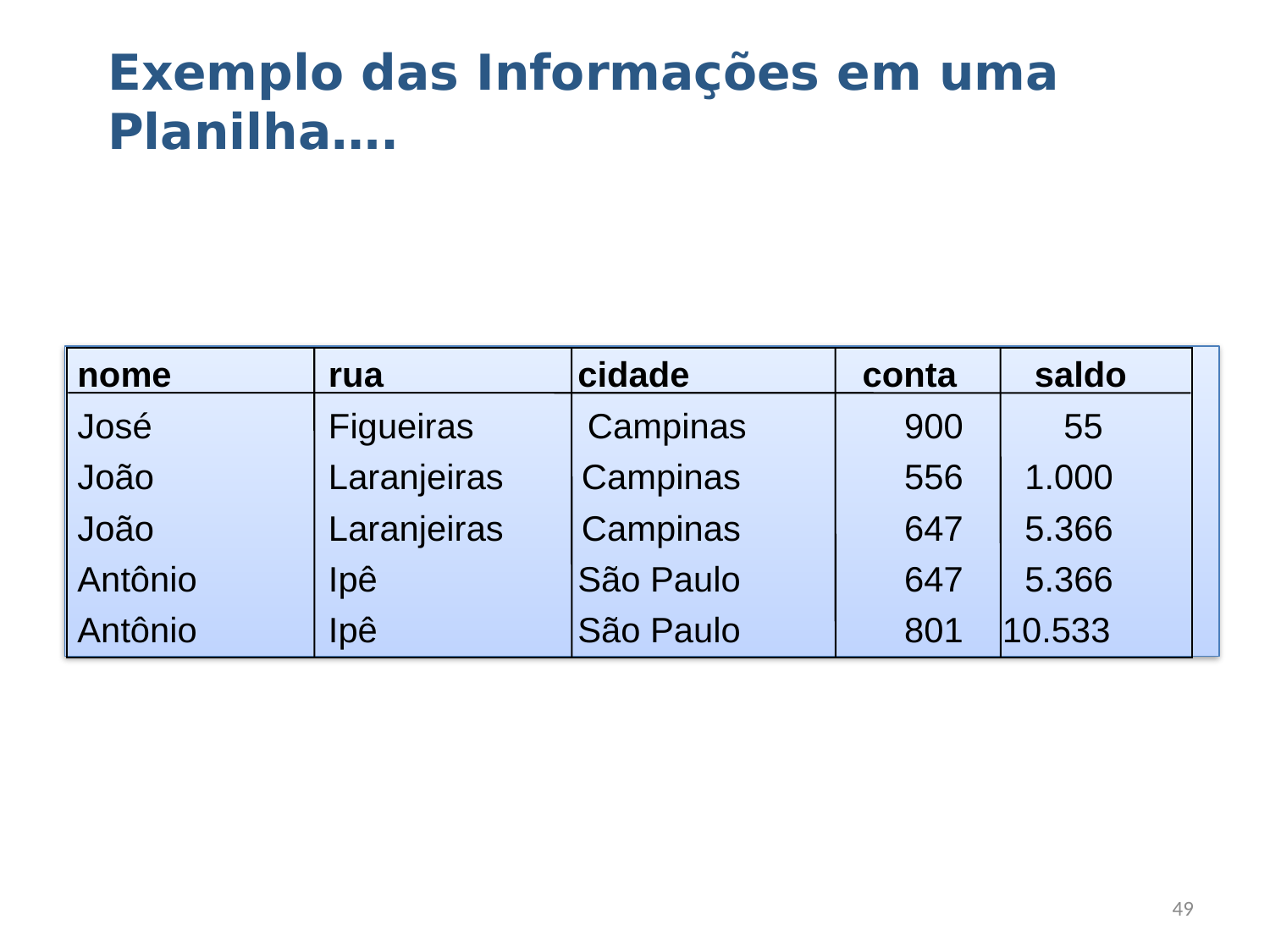

Exemplo das Informações em uma
Planilha….
nome    	    rua	        cidade	              conta	       saldo
José	    Figueiras 	         Campinas	  900	          55
João	    Laranjeiras        Campinas 	  556	      1.000
João	    Laranjeiras        Campinas 	  647	      5.366
Antônio	    Ipê     	        São Paulo	  647	      5.366
Antônio	    Ipê     	        São Paulo	  801    10.533

49